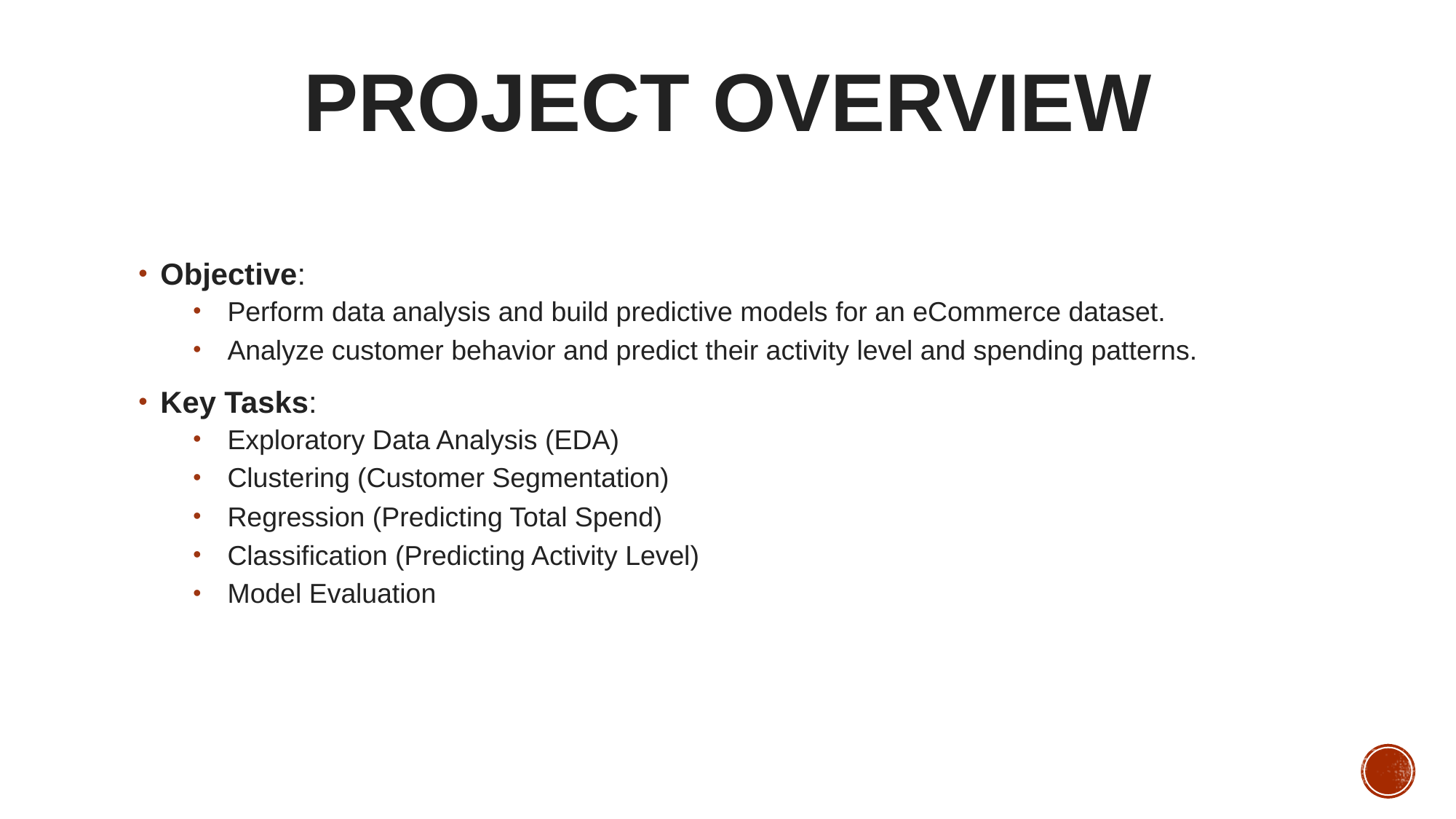

# Project Overview
Objective:
Perform data analysis and build predictive models for an eCommerce dataset.
Analyze customer behavior and predict their activity level and spending patterns.
Key Tasks:
Exploratory Data Analysis (EDA)
Clustering (Customer Segmentation)
Regression (Predicting Total Spend)
Classification (Predicting Activity Level)
Model Evaluation